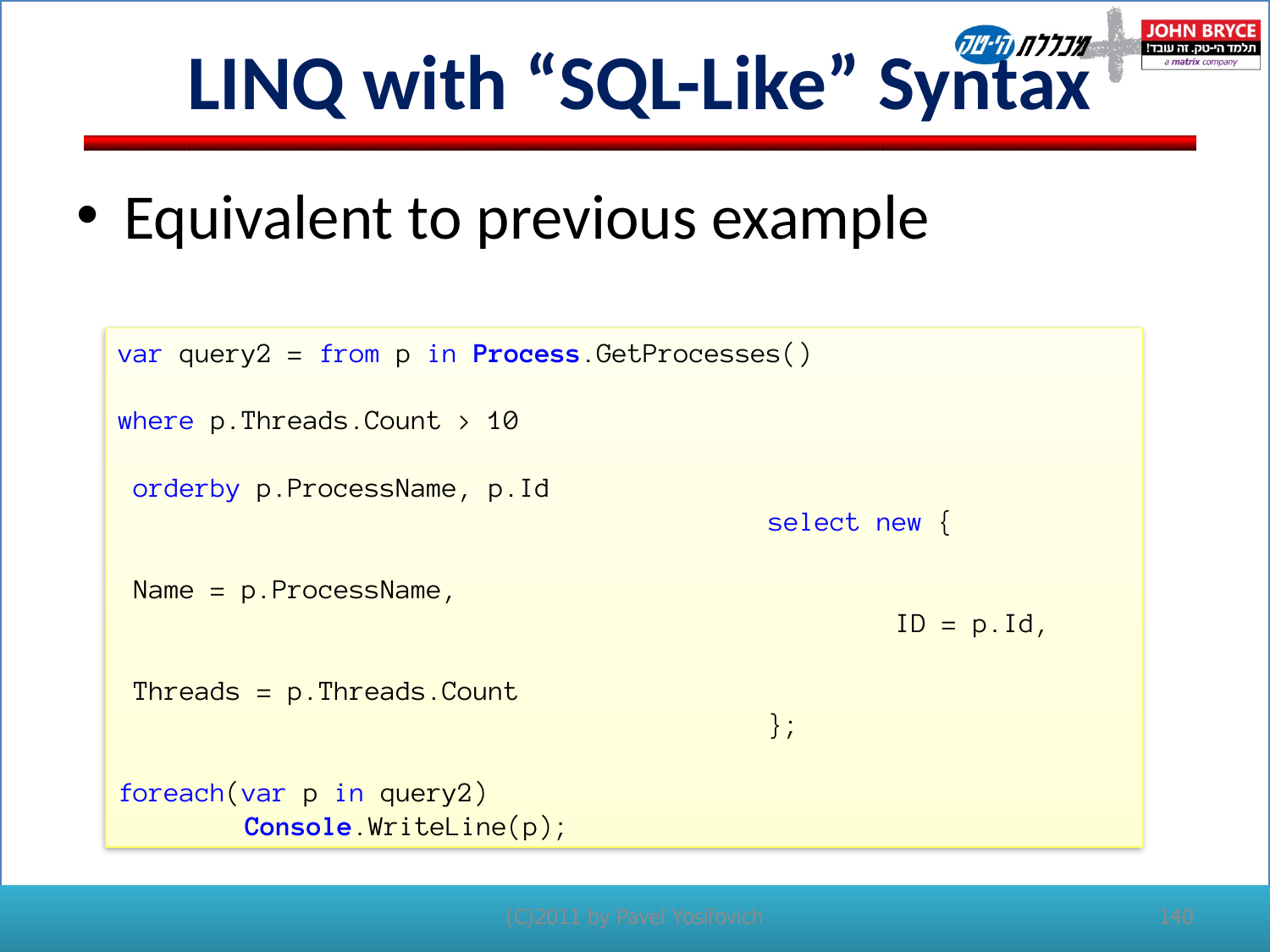

# LINQ with “SQL-Like” Syntax
Equivalent to previous example
var query2 = from p in Process.GetProcesses()
					 where p.Threads.Count > 10
					 orderby p.ProcessName, p.Id
					 select new {
						 Name = p.ProcessName,
						 ID = p.Id,
						 Threads = p.Threads.Count
					 };
foreach(var p in query2)
	Console.WriteLine(p);
(C)2011 by Pavel Yosifovich
140